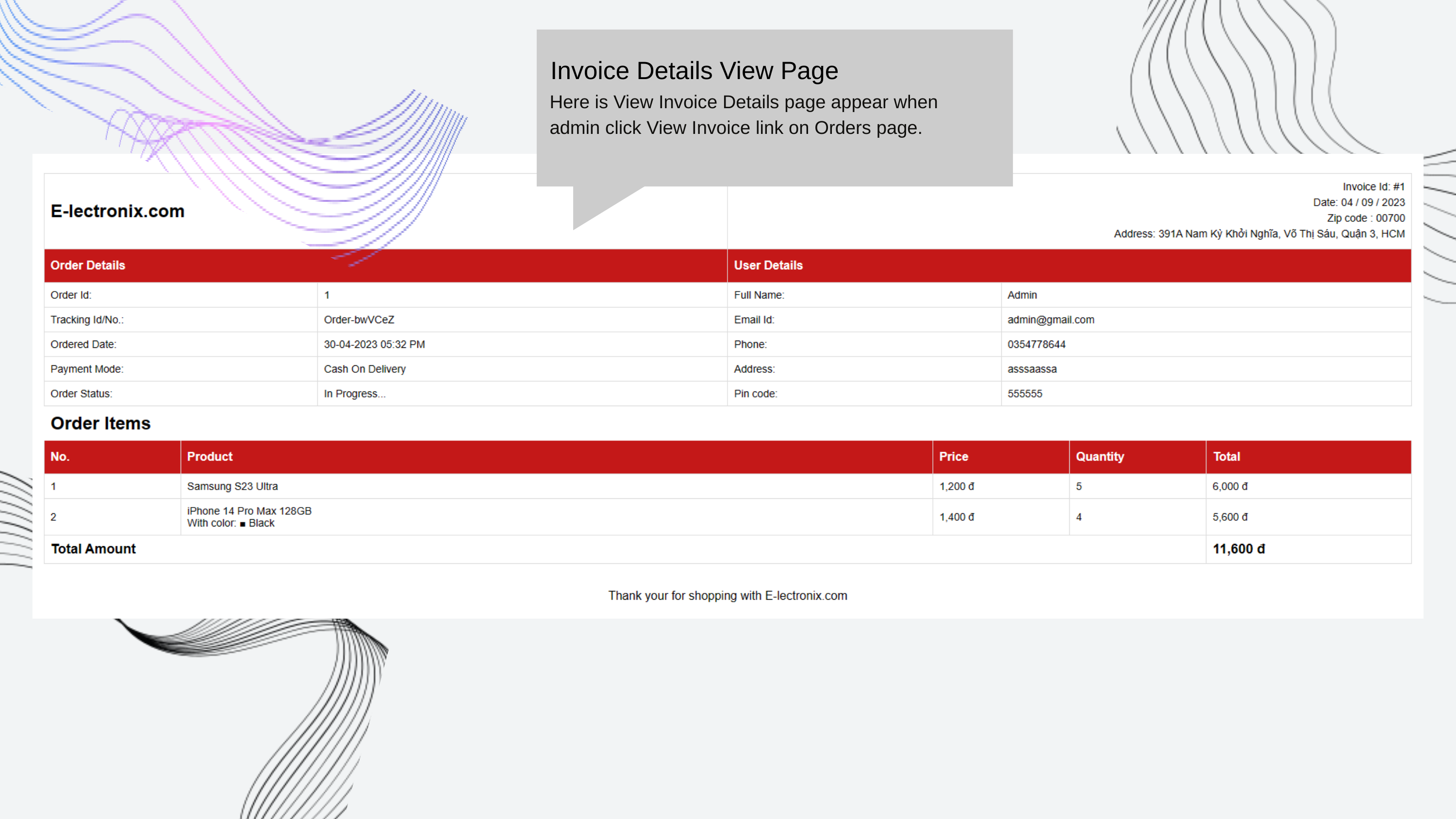

Invoice Details View Page
Here is View Invoice Details page appear when admin click View Invoice link on Orders page.